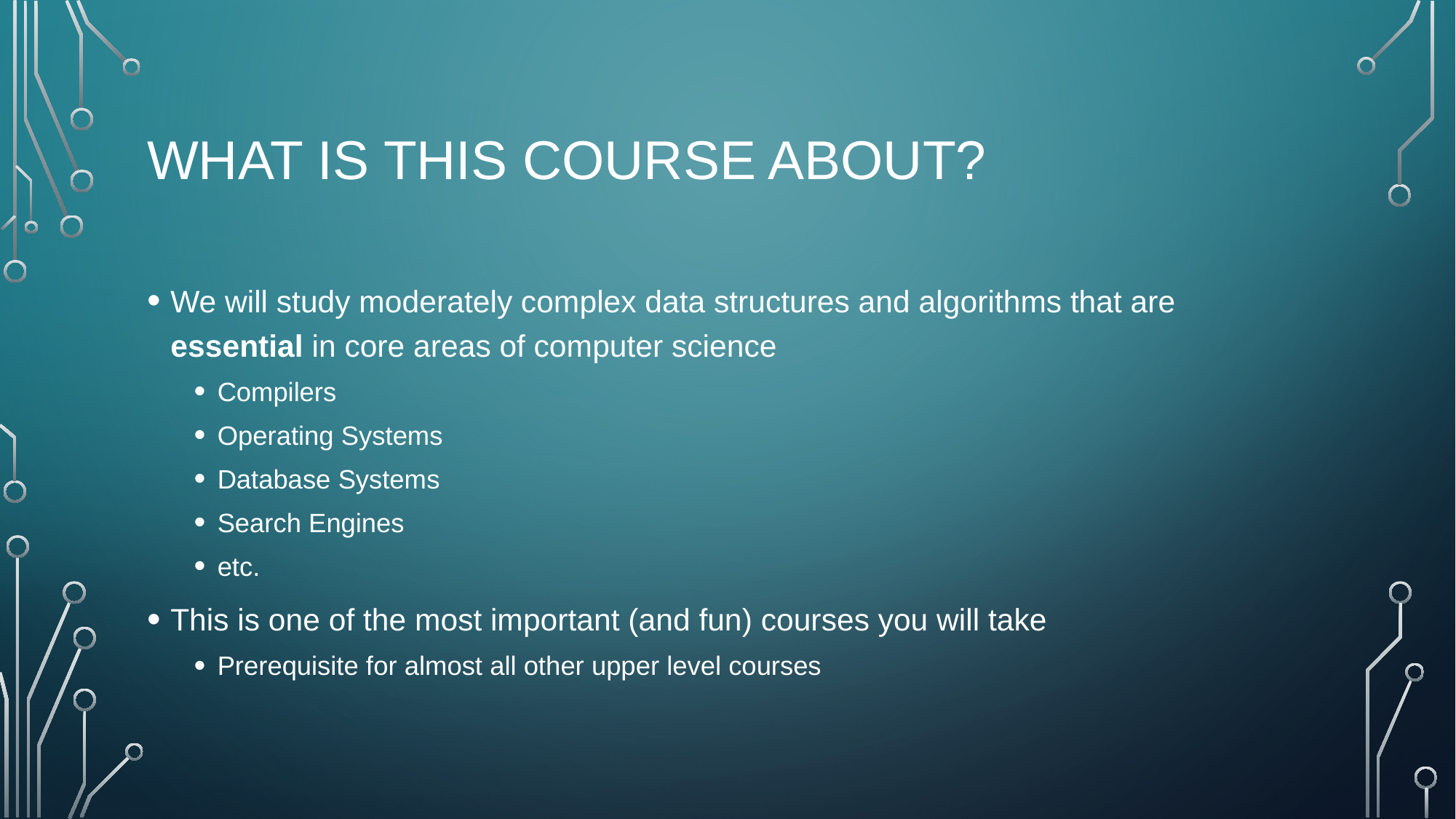

# What is this course about?
We will study moderately complex data structures and algorithms that are essential in core areas of computer science
Compilers
Operating Systems
Database Systems
Search Engines
etc.
This is one of the most important (and fun) courses you will take
Prerequisite for almost all other upper level courses